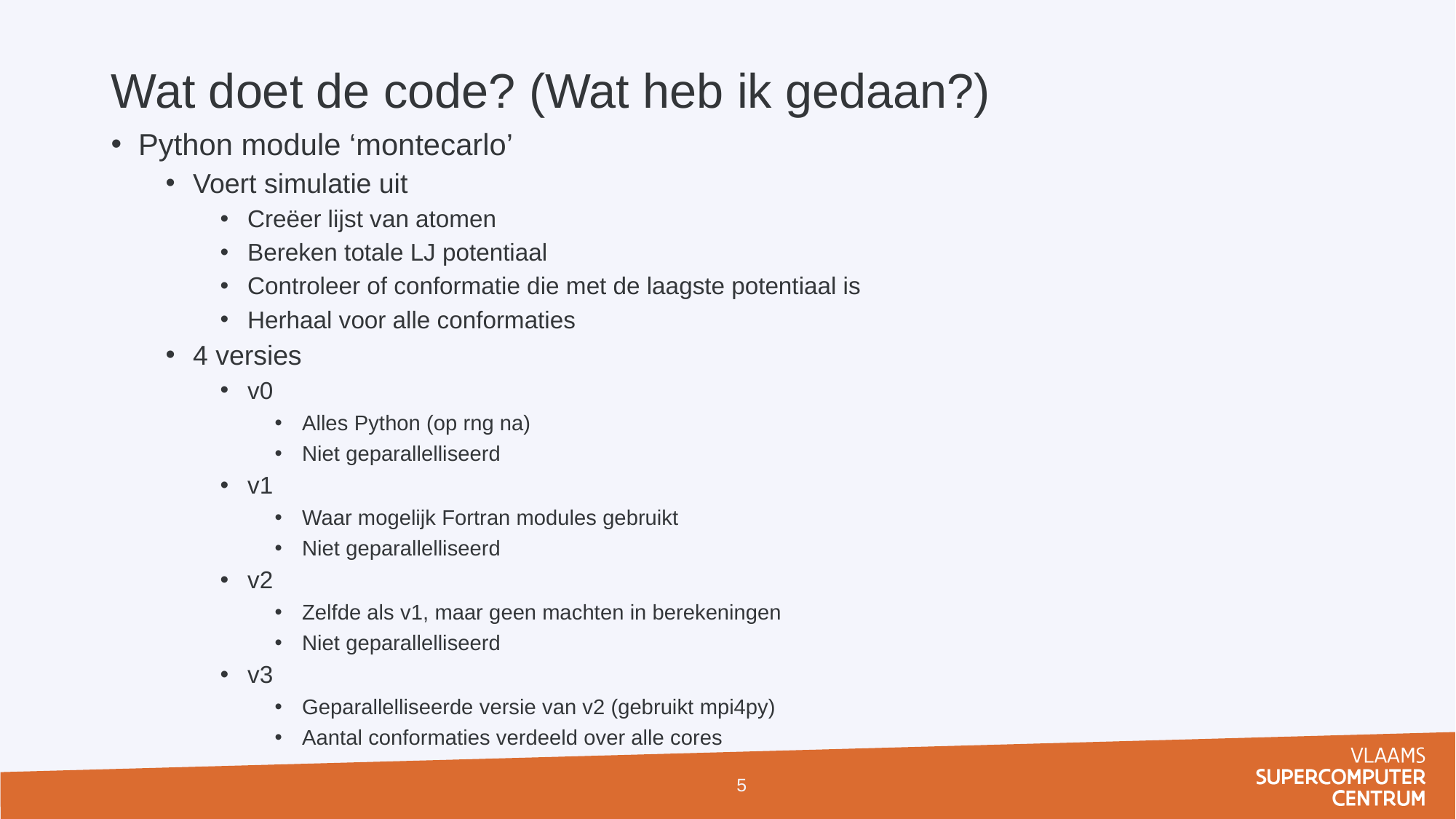

# Wat doet de code? (Wat heb ik gedaan?)
Python module ‘montecarlo’
Voert simulatie uit
Creëer lijst van atomen
Bereken totale LJ potentiaal
Controleer of conformatie die met de laagste potentiaal is
Herhaal voor alle conformaties
4 versies
v0
Alles Python (op rng na)
Niet geparallelliseerd
v1
Waar mogelijk Fortran modules gebruikt
Niet geparallelliseerd
v2
Zelfde als v1, maar geen machten in berekeningen
Niet geparallelliseerd
v3
Geparallelliseerde versie van v2 (gebruikt mpi4py)
Aantal conformaties verdeeld over alle cores

5